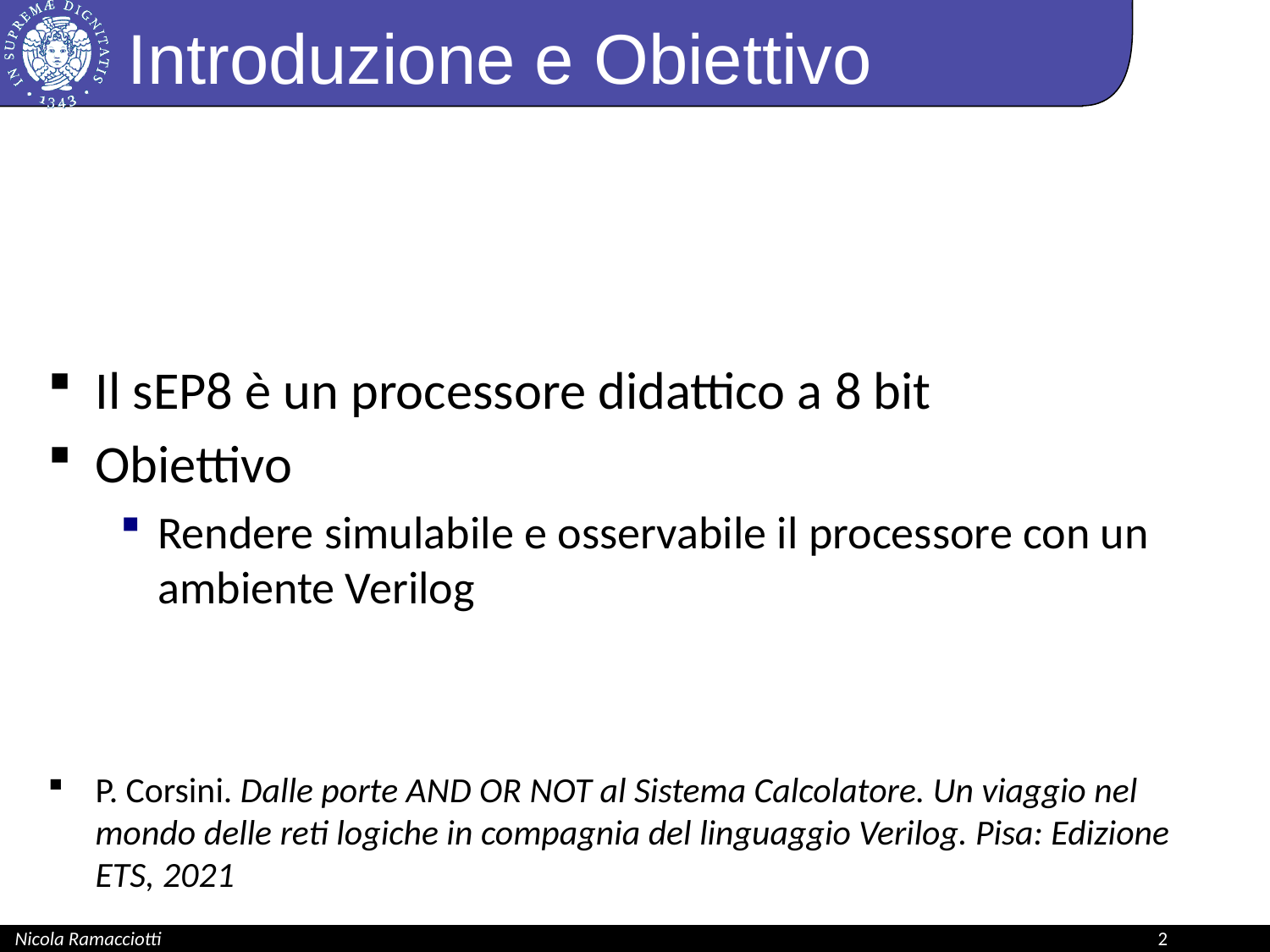

# Introduzione e Obiettivo

Il sEP8 è un processore didattico a 8 bit
Obiettivo
Rendere simulabile e osservabile il processore con un ambiente Verilog

P. Corsini. Dalle porte AND OR NOT al Sistema Calcolatore. Un viaggio nel mondo delle reti logiche in compagnia del linguaggio Verilog. Pisa: Edizione ETS, 2021
Nicola Ramacciotti								2